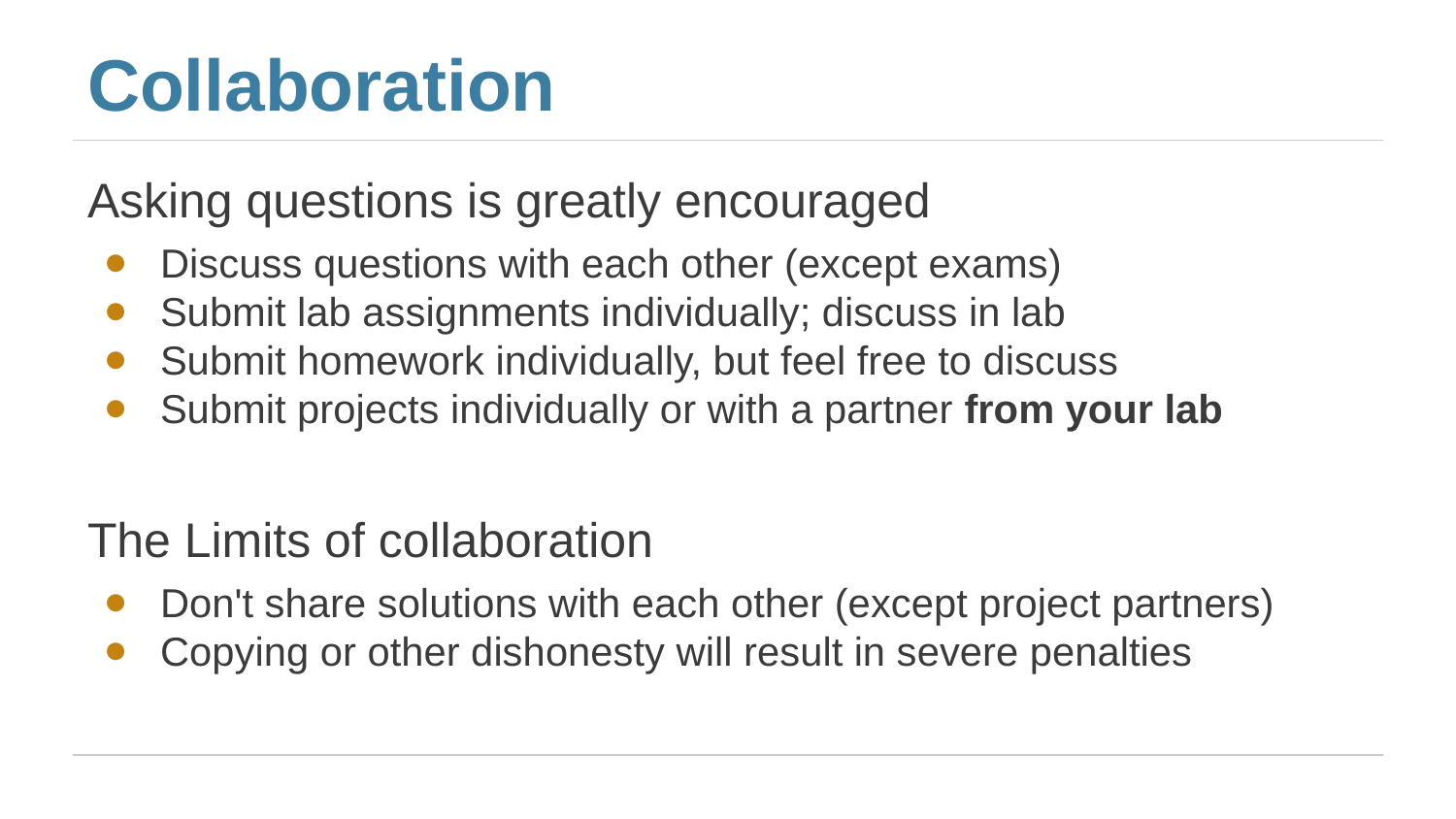

# Collaboration
Asking questions is greatly encouraged
Discuss questions with each other (except exams)
Submit lab assignments individually; discuss in lab
Submit homework individually, but feel free to discuss
Submit projects individually or with a partner from your lab

The Limits of collaboration
Don't share solutions with each other (except project partners)
Copying or other dishonesty will result in severe penalties